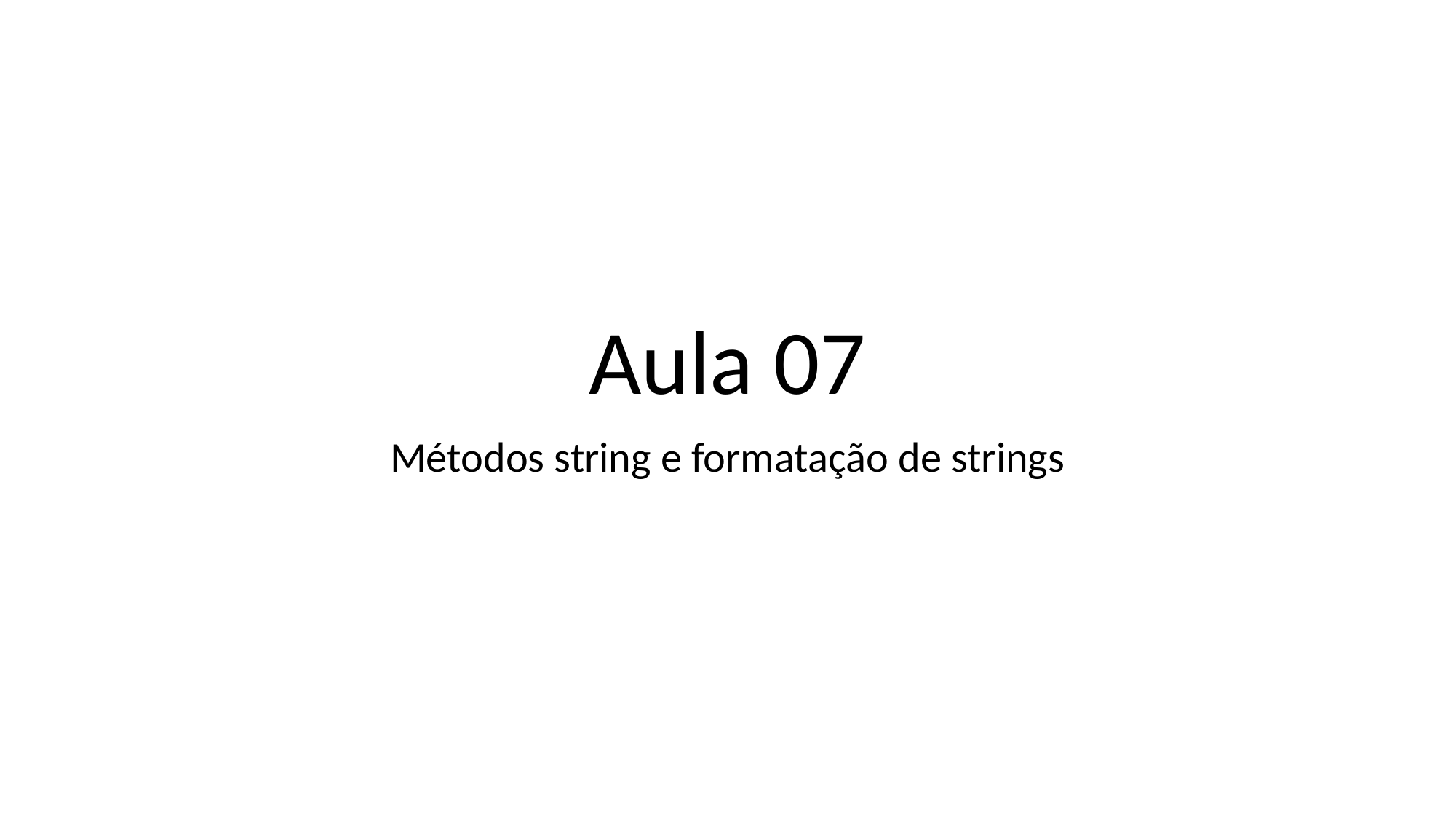

# Aula 07
Métodos string e formatação de strings